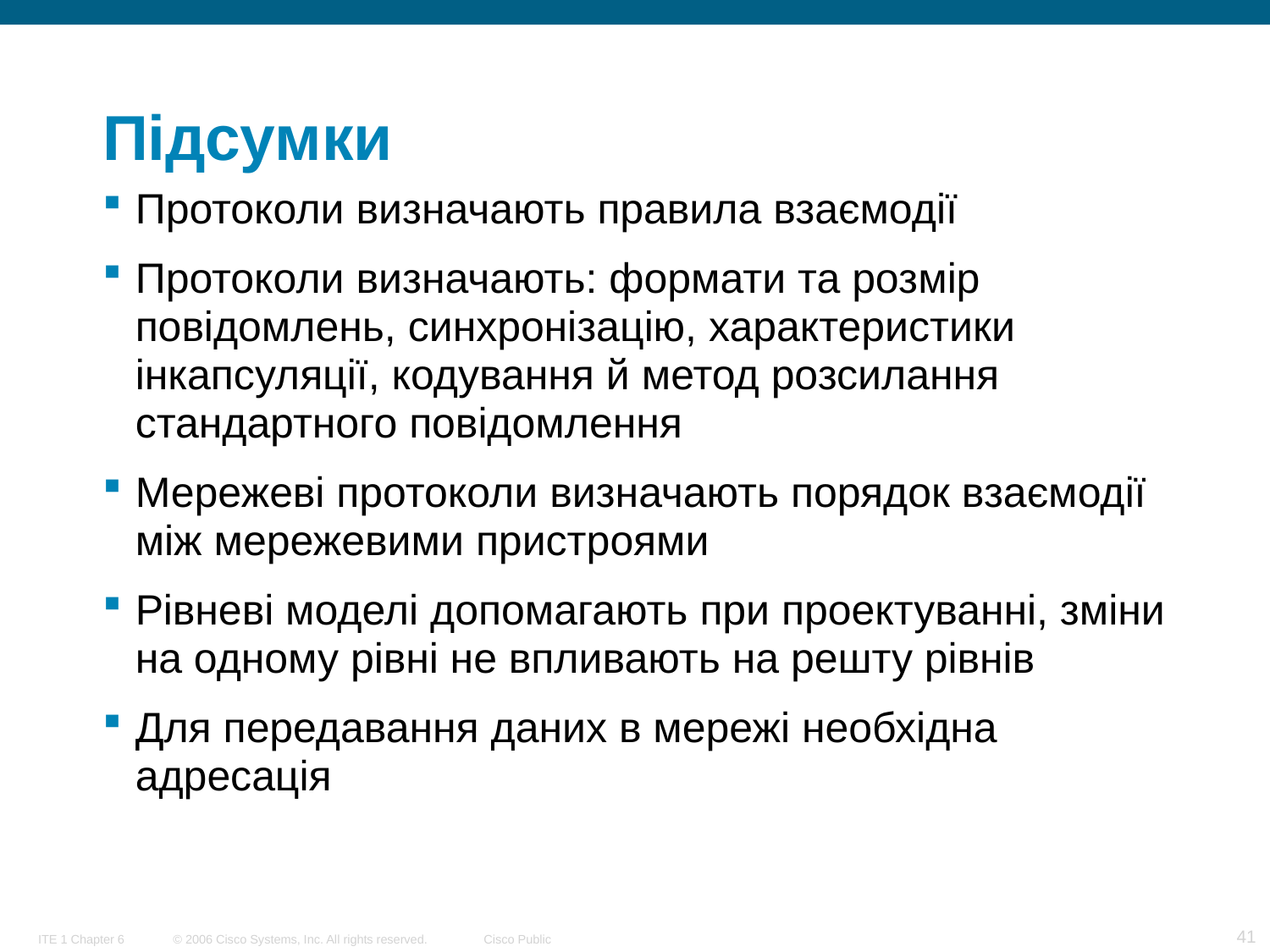

# Підсумки
Протоколи визначають правила взаємодії
Протоколи визначають: формати та розмір повідомлень, синхронізацію, характеристики інкапсуляції, кодування й метод розсилання стандартного повідомлення
Мережеві протоколи визначають порядок взаємодії між мережевими пристроями
Рівневі моделі допомагають при проектуванні, зміни на одному рівні не впливають на решту рівнів
Для передавання даних в мережі необхідна адресація